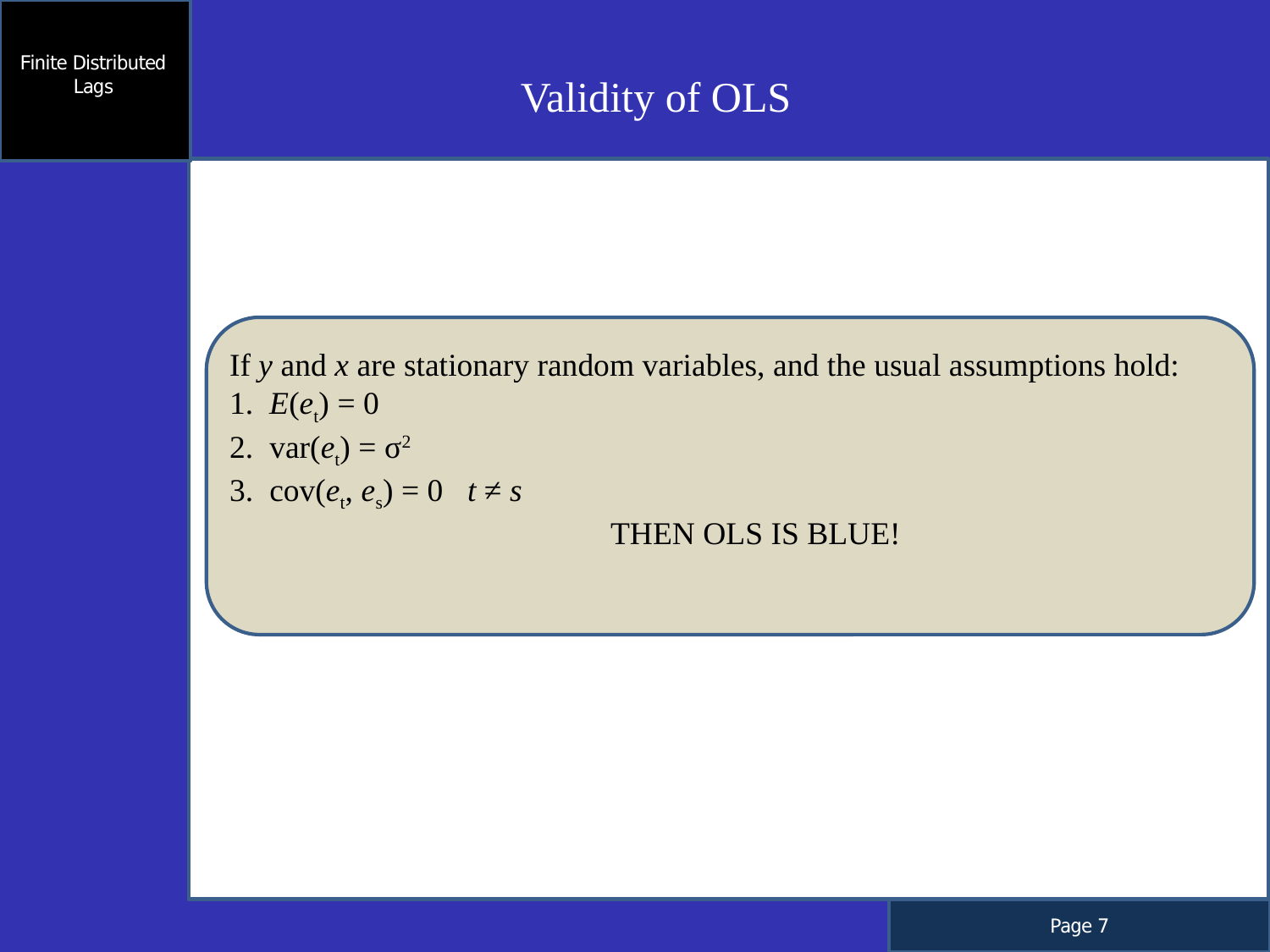

Finite Distributed Lags
              Validity of OLS

If y and x are stationary random variables, and the usual assumptions hold:
1.  E(et) = 0
2.  var(et) = σ2
3.  cov(et, es) = 0   t ≠ s
			THEN OLS IS BLUE!